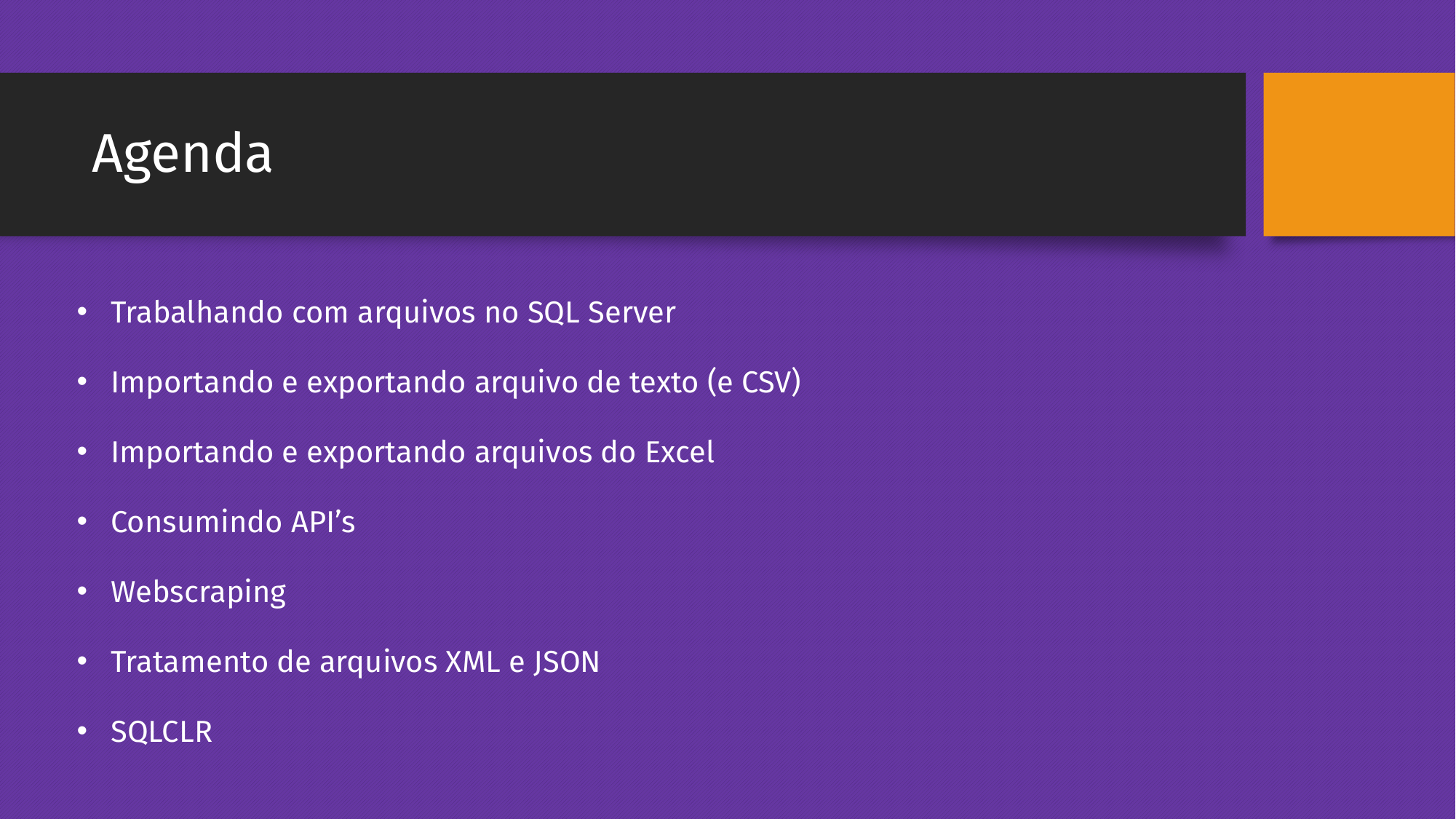

# Agenda
Trabalhando com arquivos no SQL Server
Importando e exportando arquivo de texto (e CSV)
Importando e exportando arquivos do Excel
Consumindo API’s
Webscraping
Tratamento de arquivos XML e JSON
SQLCLR